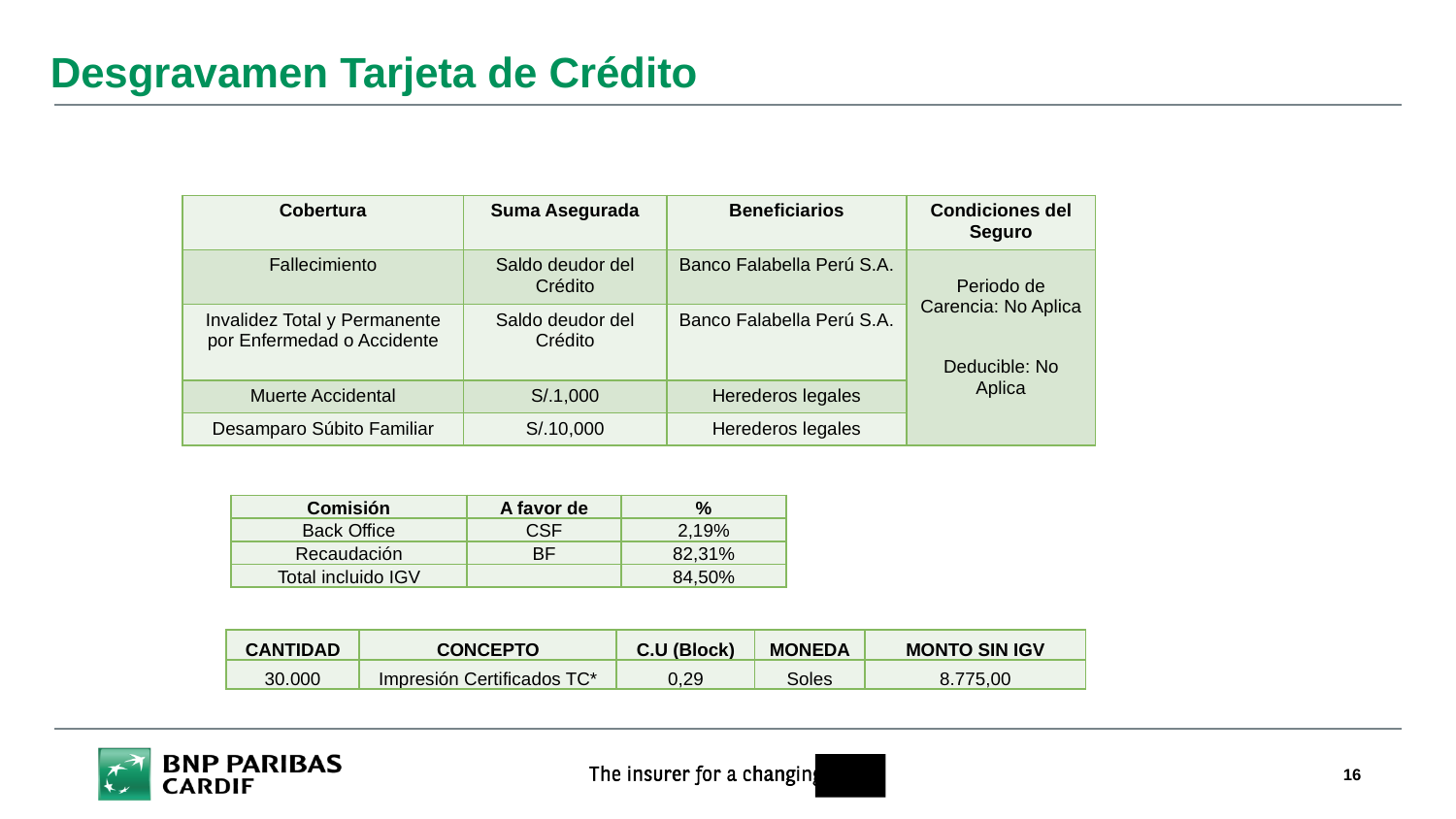

Desgravamen Tarjeta de Crédito
Desgravamen TC: Contrato por 2 años (01/01/2018 – 31/12/2019). Pendiente de Firmas

 Comisión acordada: 84.5% incluido IGV (desde abril 2018).
| Cobertura | Suma Asegurada | Beneficiarios | Condiciones del Seguro |
| --- | --- | --- | --- |
| Fallecimiento | Saldo deudor del Crédito | Banco Falabella Perú S.A. | Periodo de Carencia: No Aplica Deducible: No Aplica |
| Invalidez Total y Permanente por Enfermedad o Accidente | Saldo deudor del Crédito | Banco Falabella Perú S.A. |  |
| Muerte Accidental | S/.1,000 | Herederos legales |  |
| Desamparo Súbito Familiar | S/.10,000 | Herederos legales |  |
Comisiones:
| Comisión | A favor de | % |
| --- | --- | --- |
| Back Office | CSF | 2,19% |
| Recaudación | BF | 82,31% |
| Total incluido IGV |  | 84,50% |
Gastos mensuales:
| CANTIDAD | CONCEPTO | C.U (Block) | MONEDA | MONTO SIN IGV |
| --- | --- | --- | --- | --- |
| 30.000 | Impresión Certificados TC\* | 0,29 | Soles | 8.775,00 |
*0.45% de la prima neta según CT y presupuesto.

16